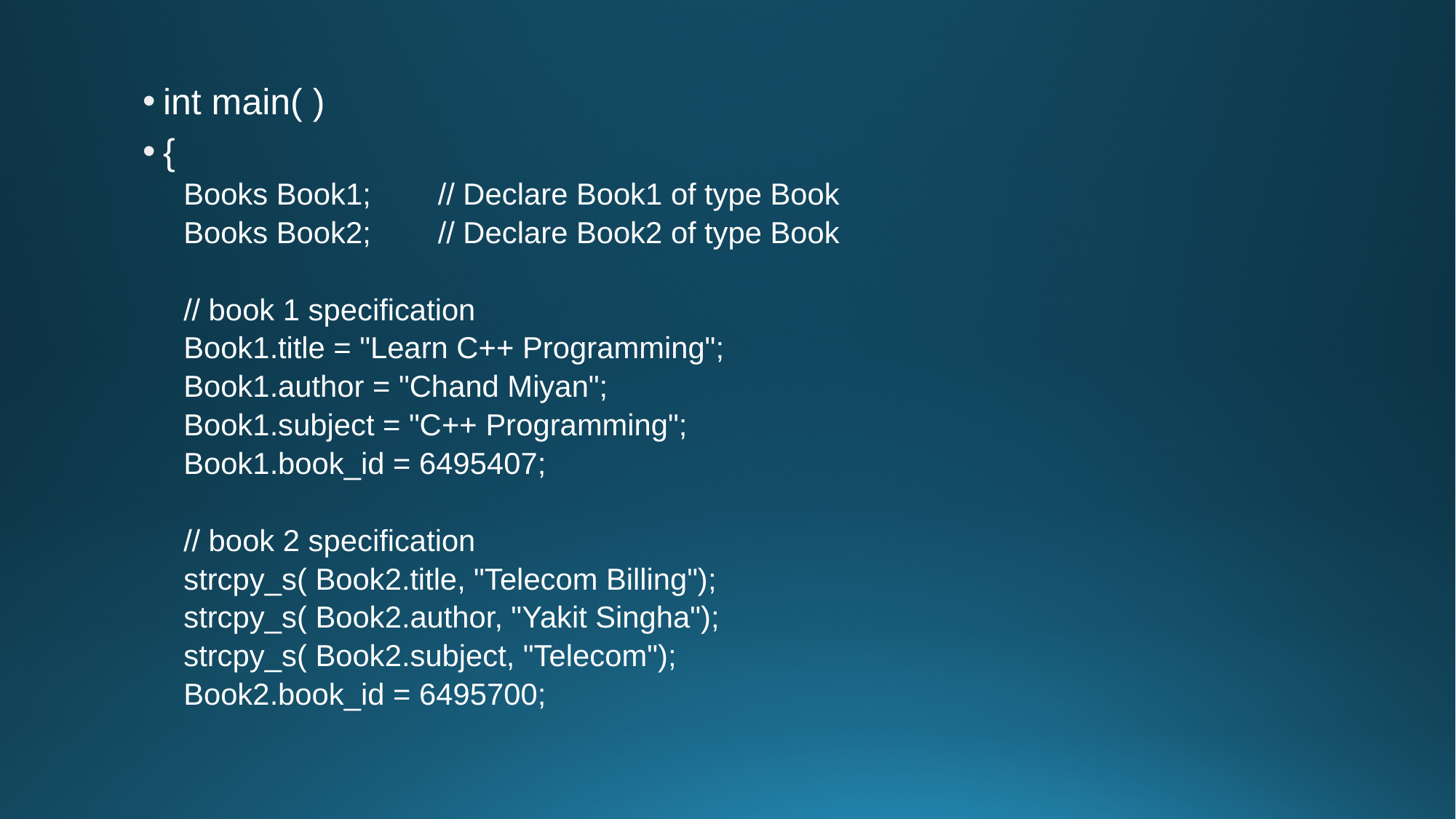

int main( )
{
Books Book1;        // Declare Book1 of type Book
Books Book2;        // Declare Book2 of type Book

// book 1 specification
Book1.title = "Learn C++ Programming";
Book1.author = "Chand Miyan";
Book1.subject = "C++ Programming";
Book1.book_id = 6495407;

// book 2 specification
strcpy_s( Book2.title, "Telecom Billing");
strcpy_s( Book2.author, "Yakit Singha");
strcpy_s( Book2.subject, "Telecom");
Book2.book_id = 6495700;